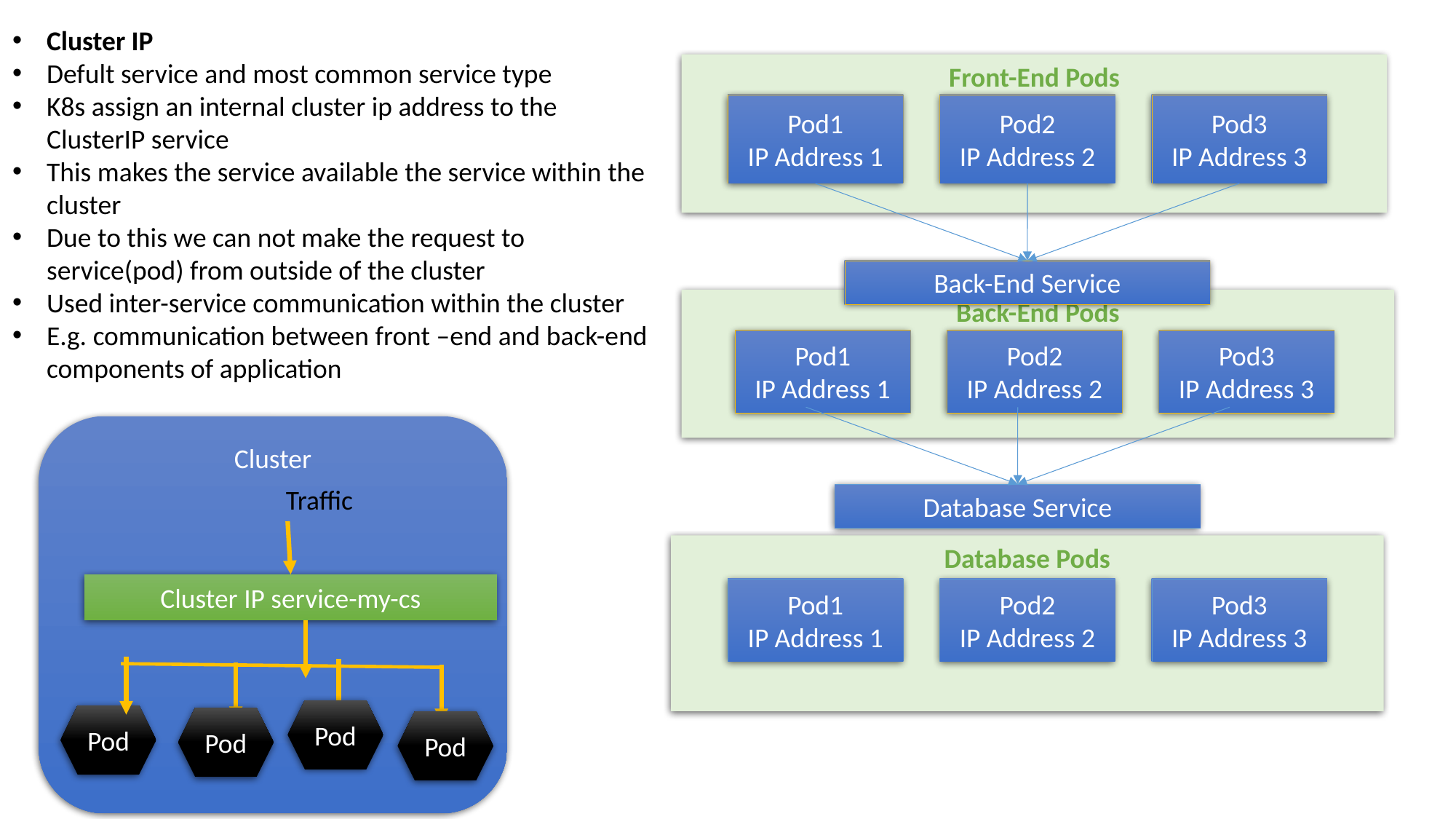

Cluster IP
Defult service and most common service type
K8s assign an internal cluster ip address to the ClusterIP service
This makes the service available the service within the cluster
Due to this we can not make the request to service(pod) from outside of the cluster
Used inter-service communication within the cluster
E.g. communication between front –end and back-end components of application
Front-End Pods
Pod1
IP Address 1
Pod2
IP Address 2
Pod3
IP Address 3
Back-End Service
Back-End Pods
Pod1
IP Address 1
Pod2
IP Address 2
Pod3
IP Address 3
Cluster
Traffic
Database Service
Database Pods
Cluster IP service-my-cs
Pod1
IP Address 1
Pod2
IP Address 2
Pod3
IP Address 3
Pod
Pod
Pod
Pod